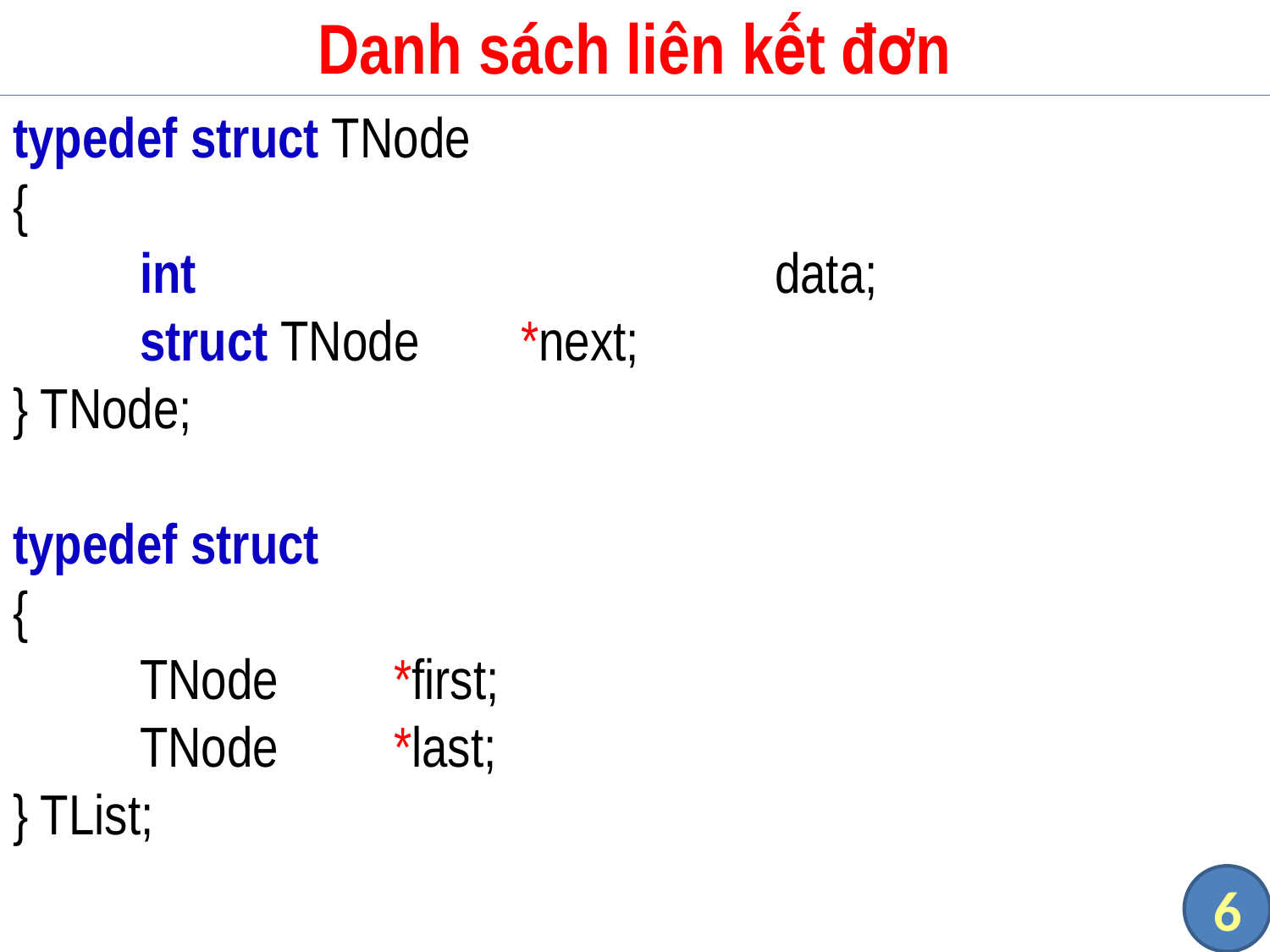

# Danh sách liên kết đơn
typedef struct TNode
{
	int					data;
	struct TNode	*next;
} TNode;

typedef struct
{
	TNode	*first;
	TNode	*last;
} TList;
6